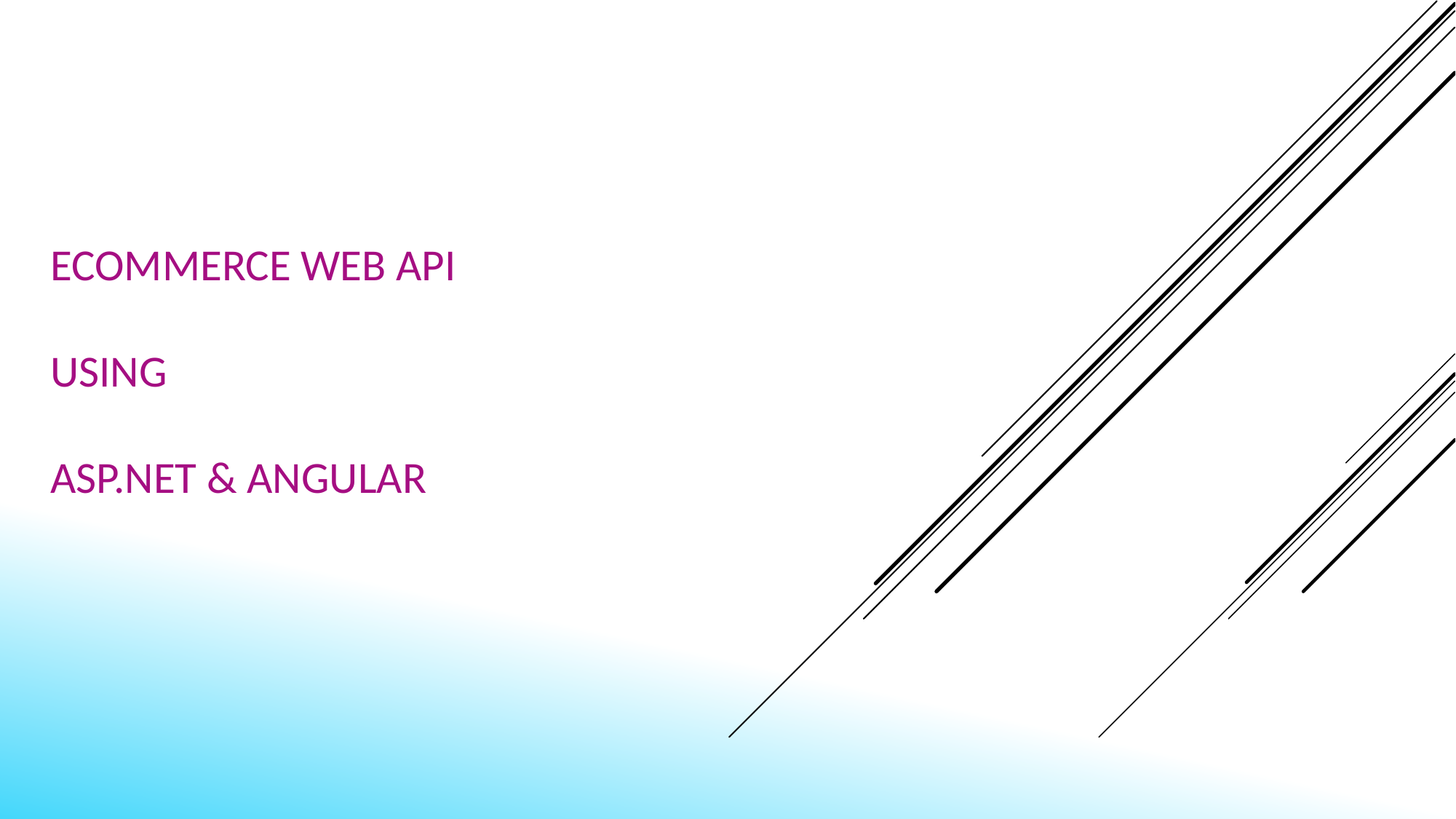

# Ecommerce Web Api using Asp.net & Angular